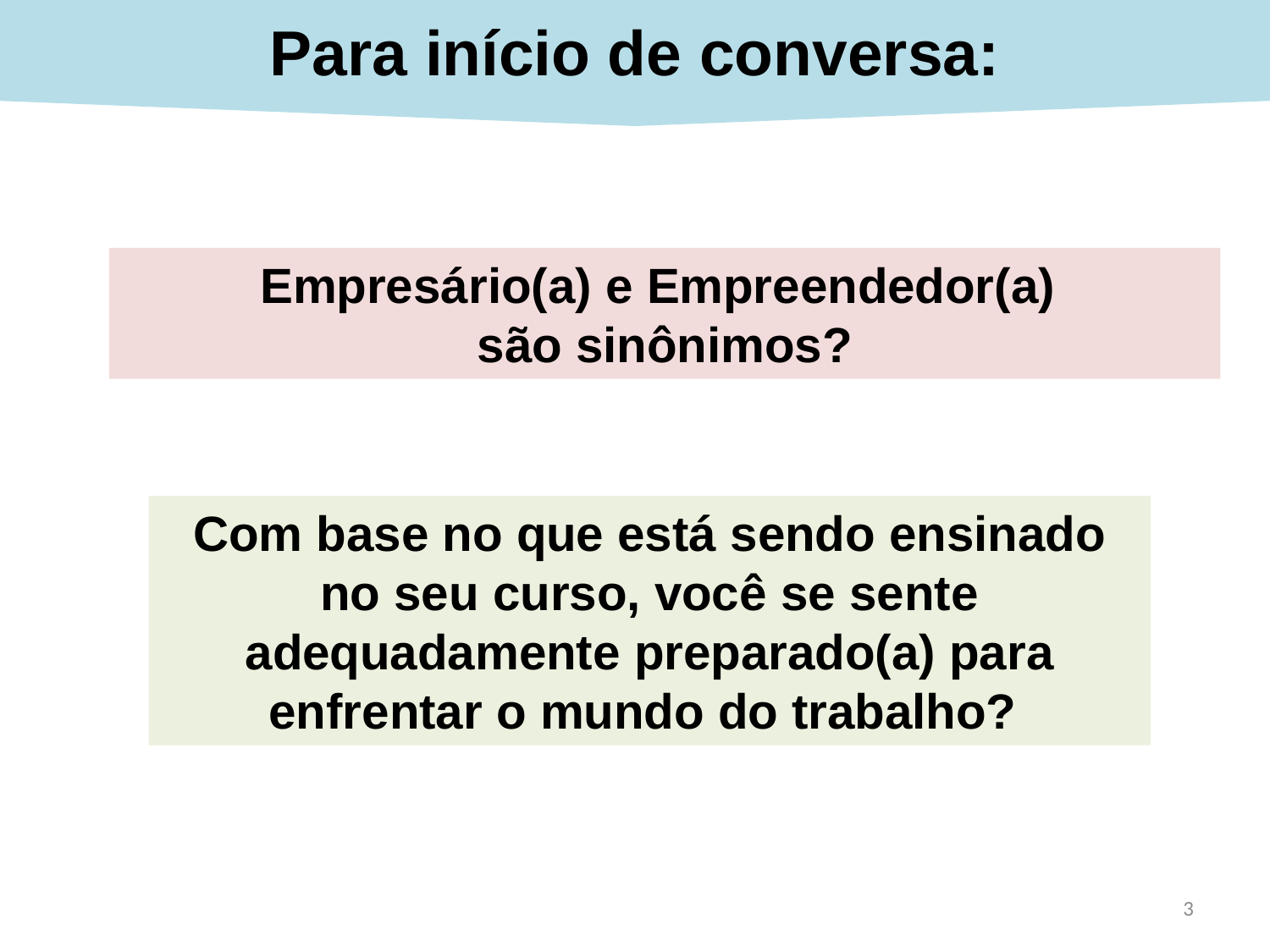

Para início de conversa:
Empresário(a) e Empreendedor(a)
são sinônimos?
Com base no que está sendo ensinado no seu curso, você se sente adequadamente preparado(a) para enfrentar o mundo do trabalho?
3